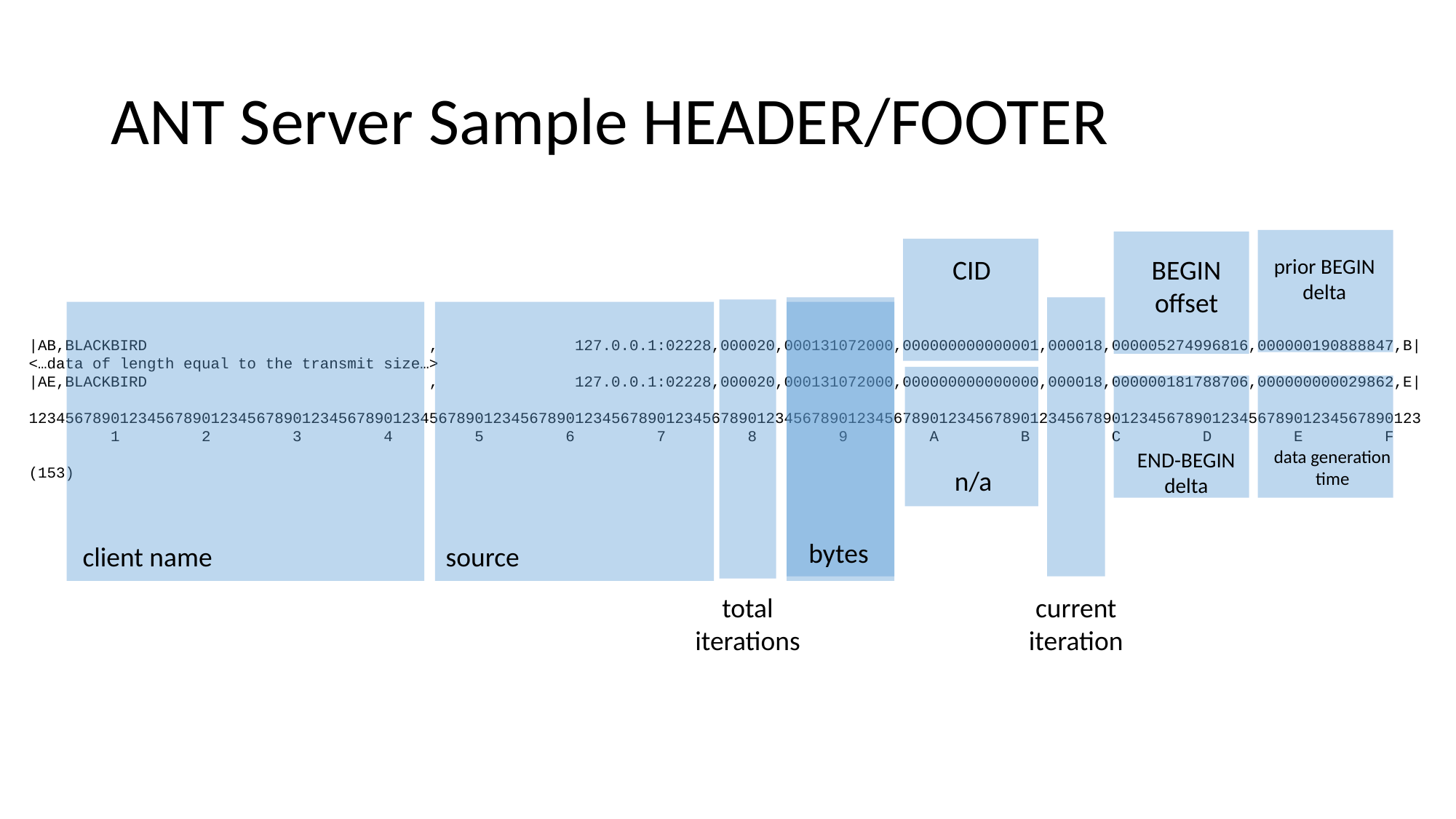

# ANT Server Sample HEADER/FOOTER

CID
BEGIN offset
prior BEGIN delta

|AB,BLACKBIRD                               ,               127.0.0.1:02228,000020,000131072000,000000000000001,000018,000005274996816,000000190888847,B|
<…data of length equal to the transmit size…>
|AE,BLACKBIRD                               ,               127.0.0.1:02228,000020,000131072000,000000000000000,000018,000000181788706,000000000029862,E|

123456789012345678901234567890123456789012345678901234567890123456789012345678901234567890123456789012345678901234567890123456789012345678901234567890123
         1         2         3         4         5         6         7         8         9         A         B         C         D         E         F

(153)

data generation time
END-BEGIN delta
n/a
bytes
client name
source
current iteration
total iterations